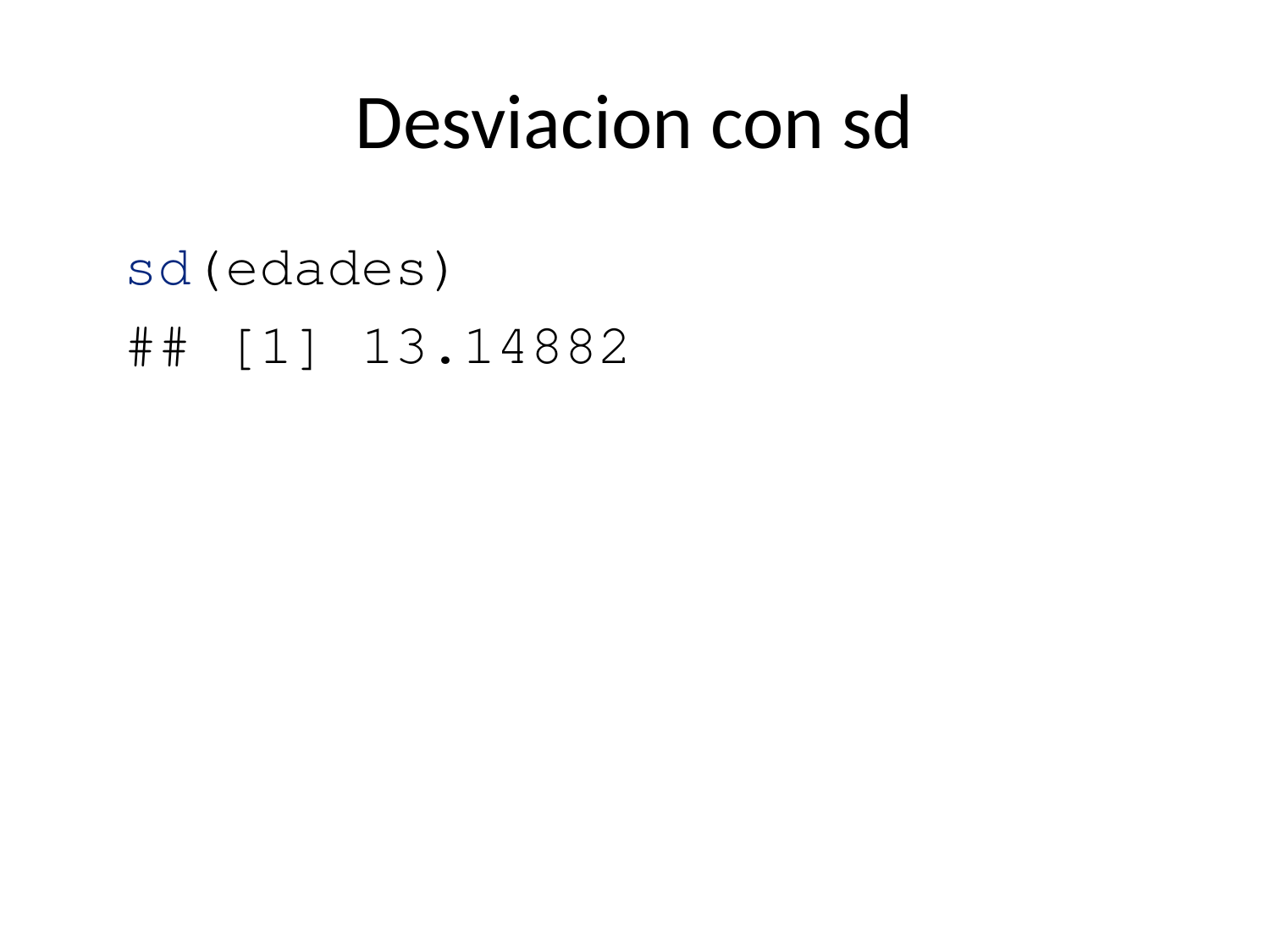

# Desviacion con sd
sd(edades)
## [1] 13.14882